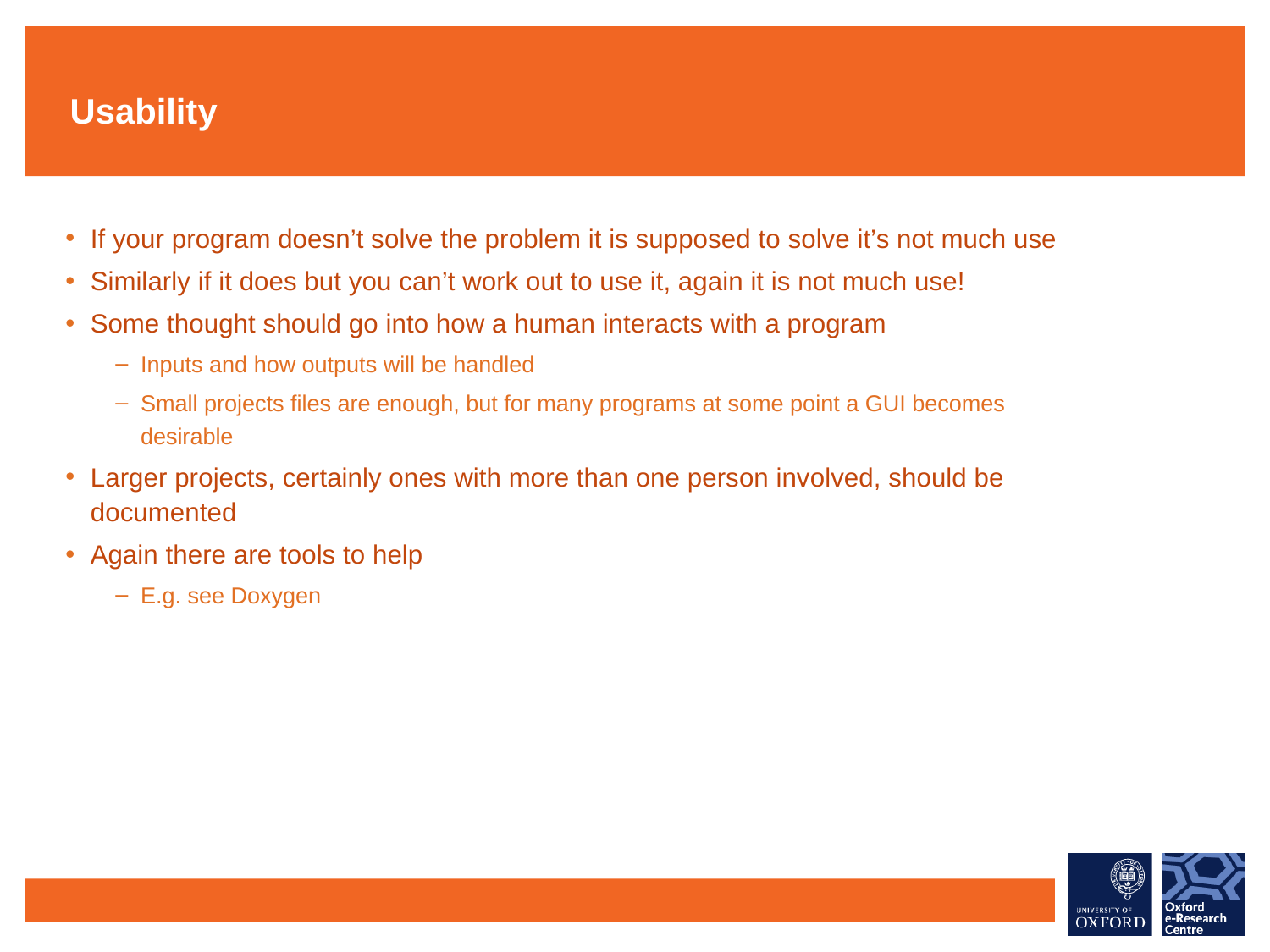

# Usability
If your program doesn’t solve the problem it is supposed to solve it’s not much use
Similarly if it does but you can’t work out to use it, again it is not much use!
Some thought should go into how a human interacts with a program
Inputs and how outputs will be handled
Small projects files are enough, but for many programs at some point a GUI becomes desirable
Larger projects, certainly ones with more than one person involved, should be documented
Again there are tools to help
E.g. see Doxygen